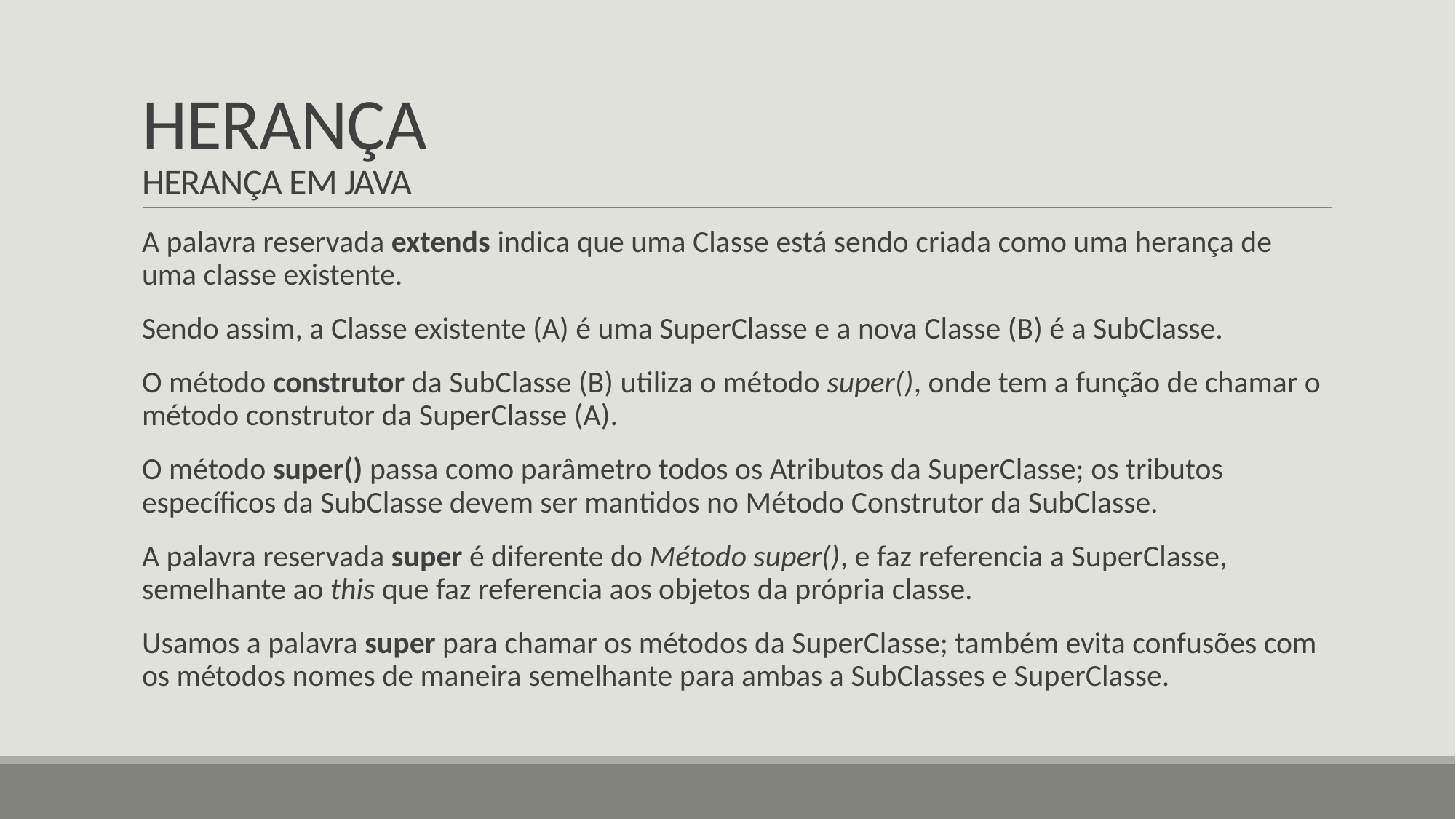

# HERANÇA HERANÇA EM JAVA
A palavra reservada extends indica que uma Classe está sendo criada como uma herança de uma classe existente.
Sendo assim, a Classe existente (A) é uma SuperClasse e a nova Classe (B) é a SubClasse.
O método construtor da SubClasse (B) utiliza o método super(), onde tem a função de chamar o método construtor da SuperClasse (A).
O método super() passa como parâmetro todos os Atributos da SuperClasse; os tributos específicos da SubClasse devem ser mantidos no Método Construtor da SubClasse.
A palavra reservada super é diferente do Método super(), e faz referencia a SuperClasse, semelhante ao this que faz referencia aos objetos da própria classe.
Usamos a palavra super para chamar os métodos da SuperClasse; também evita confusões com os métodos nomes de maneira semelhante para ambas a SubClasses e SuperClasse.